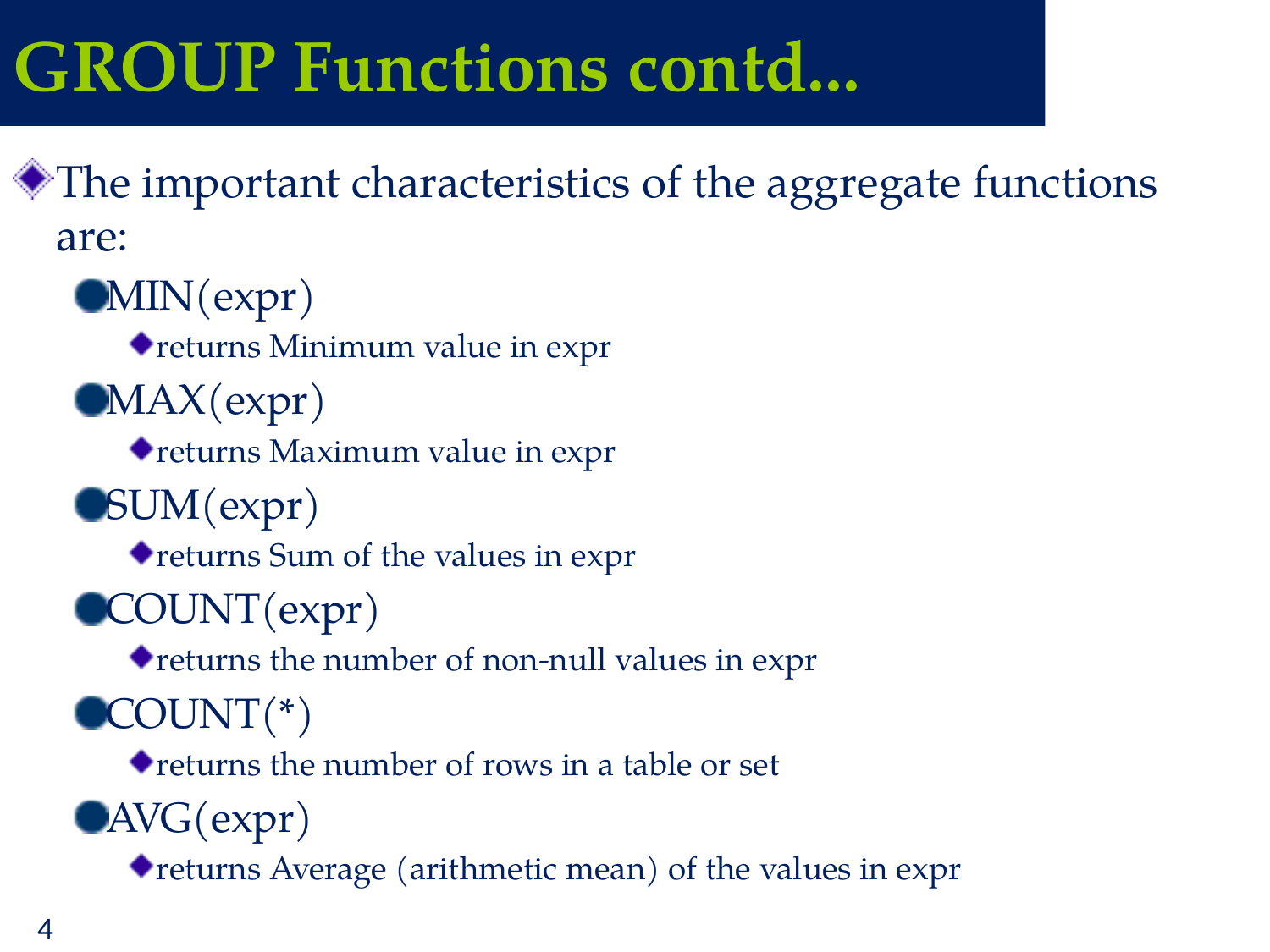

# GROUP Functions contd...
The important characteristics of the aggregate functions are:
MIN(expr)
returns Minimum value in expr
MAX(expr)
returns Maximum value in expr
SUM(expr)
returns Sum of the values in expr
COUNT(expr)
returns the number of non-null values in expr
COUNT(*)
returns the number of rows in a table or set
AVG(expr)
returns Average (arithmetic mean) of the values in expr

4